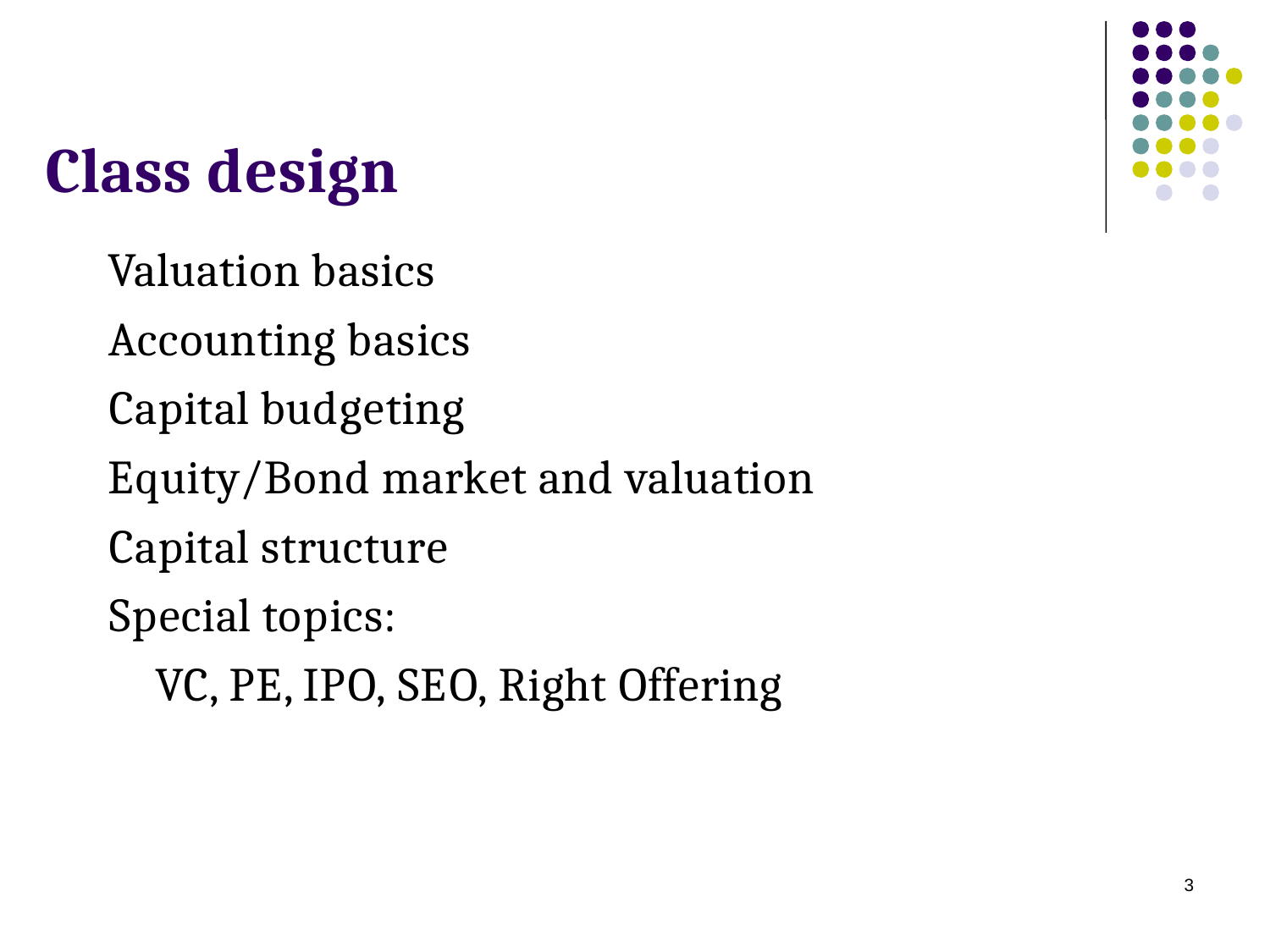

# Class design
Valuation basics
Accounting basics
Capital budgeting
Equity/Bond market and valuation
Capital structure
Special topics:
	VC, PE, IPO, SEO, Right Offering

3